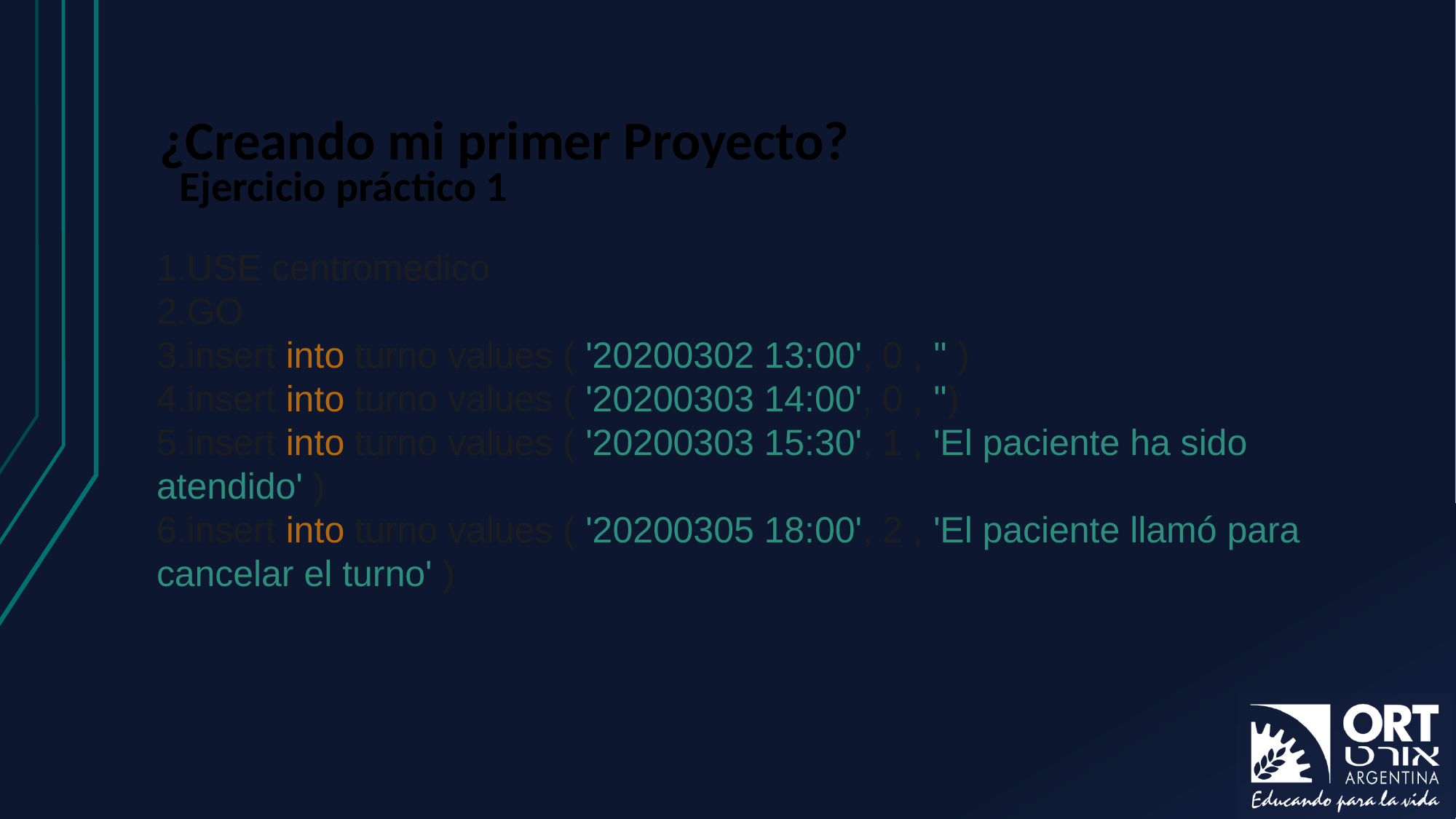

# ¿Creando mi primer Proyecto?
Ejercicio práctico 1
USE centromedico
GO
insert into turno values ( '20200302 13:00', 0 , '' )
insert into turno values ( '20200303 14:00', 0 , '')
insert into turno values ( '20200303 15:30', 1 , 'El paciente ha sido atendido' )
insert into turno values ( '20200305 18:00', 2 , 'El paciente llamó para cancelar el turno' )